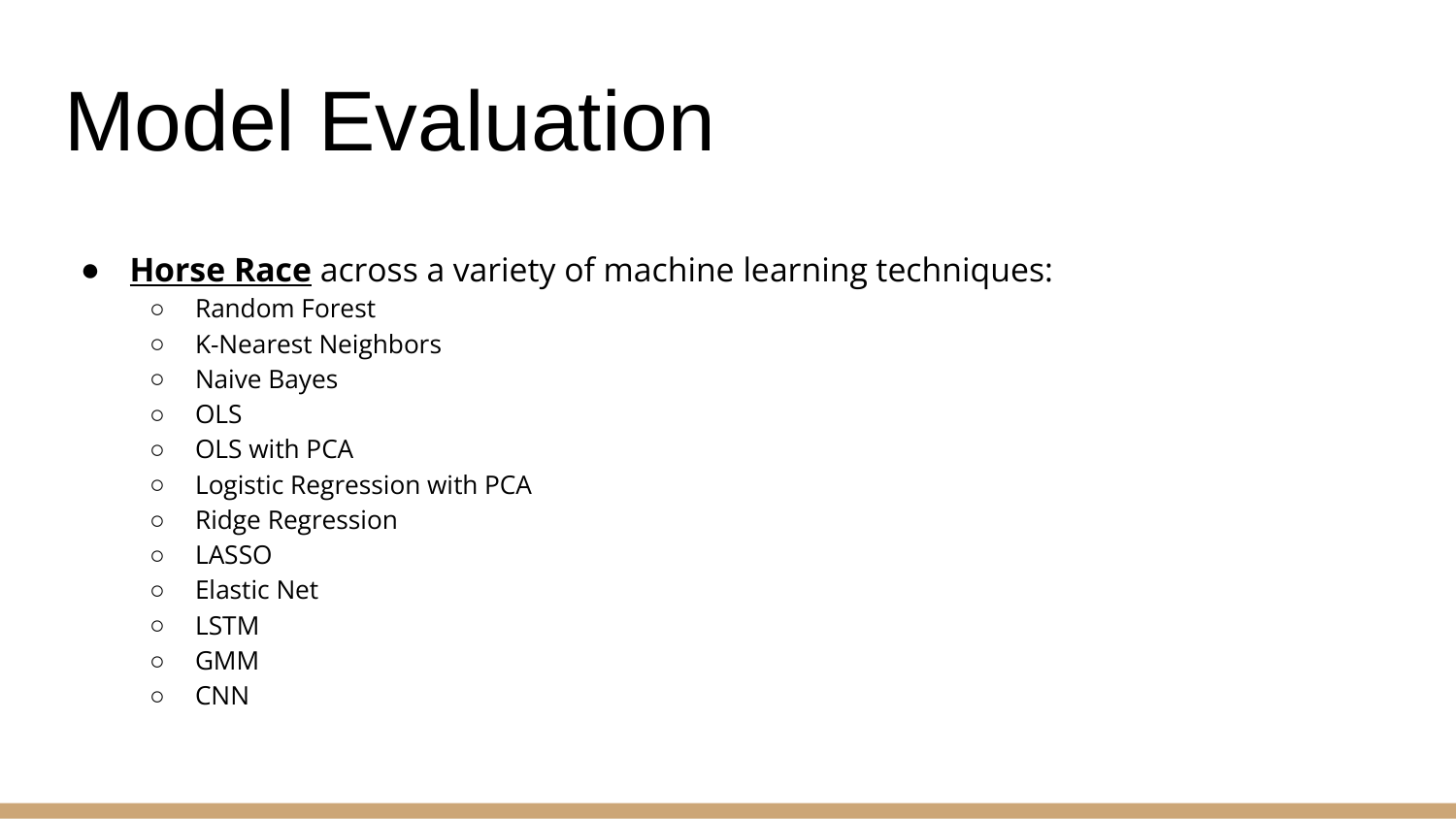

# Model Evaluation
Horse Race across a variety of machine learning techniques:
Random Forest
K-Nearest Neighbors
Naive Bayes
OLS
OLS with PCA
Logistic Regression with PCA
Ridge Regression
LASSO
Elastic Net
LSTM
GMM
CNN